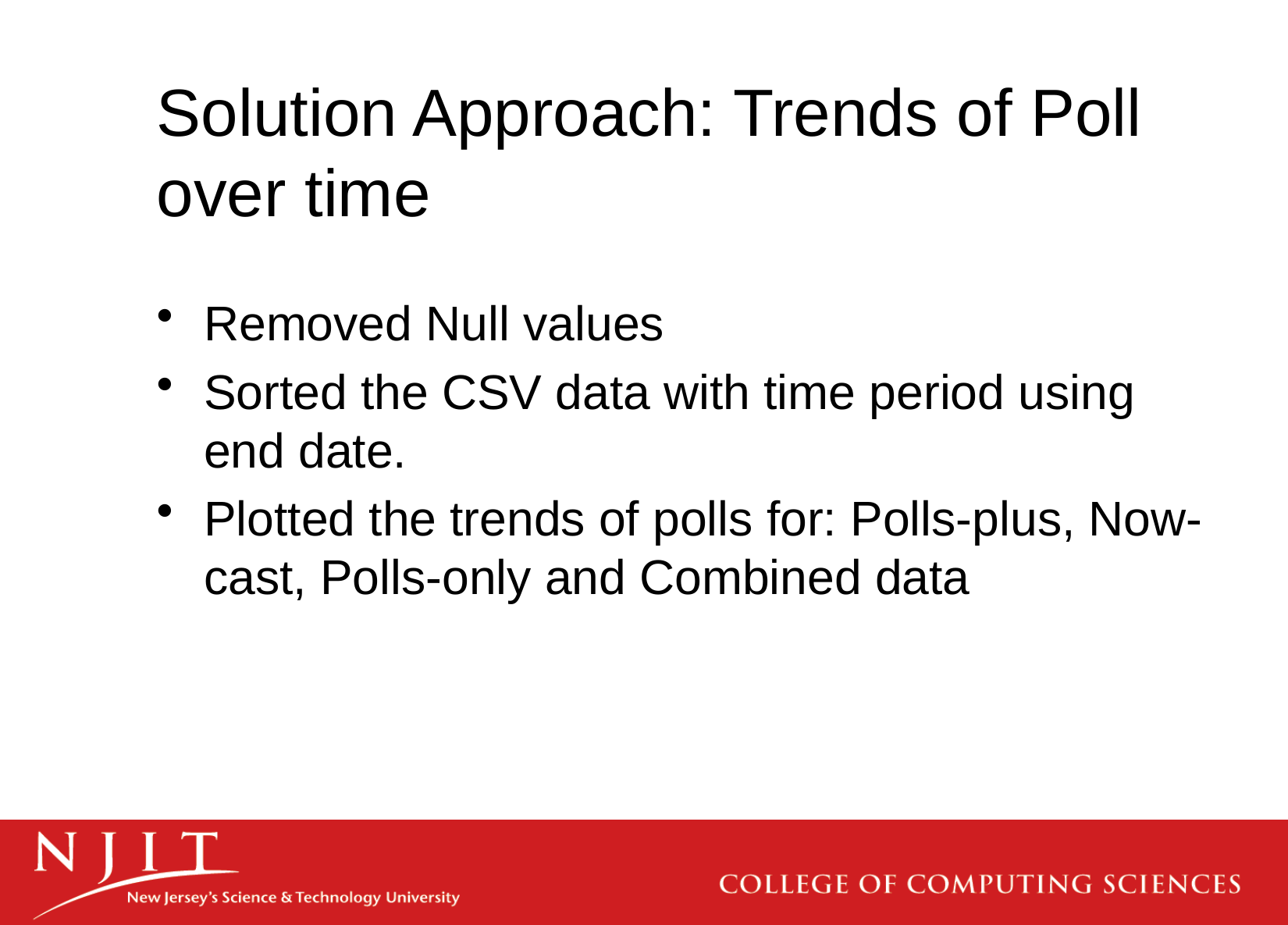

# Solution Approach: Trends of Poll over time

Removed Null values
Sorted the CSV data with time period using end date.
Plotted the trends of polls for: Polls-plus, Now-cast, Polls-only and Combined data